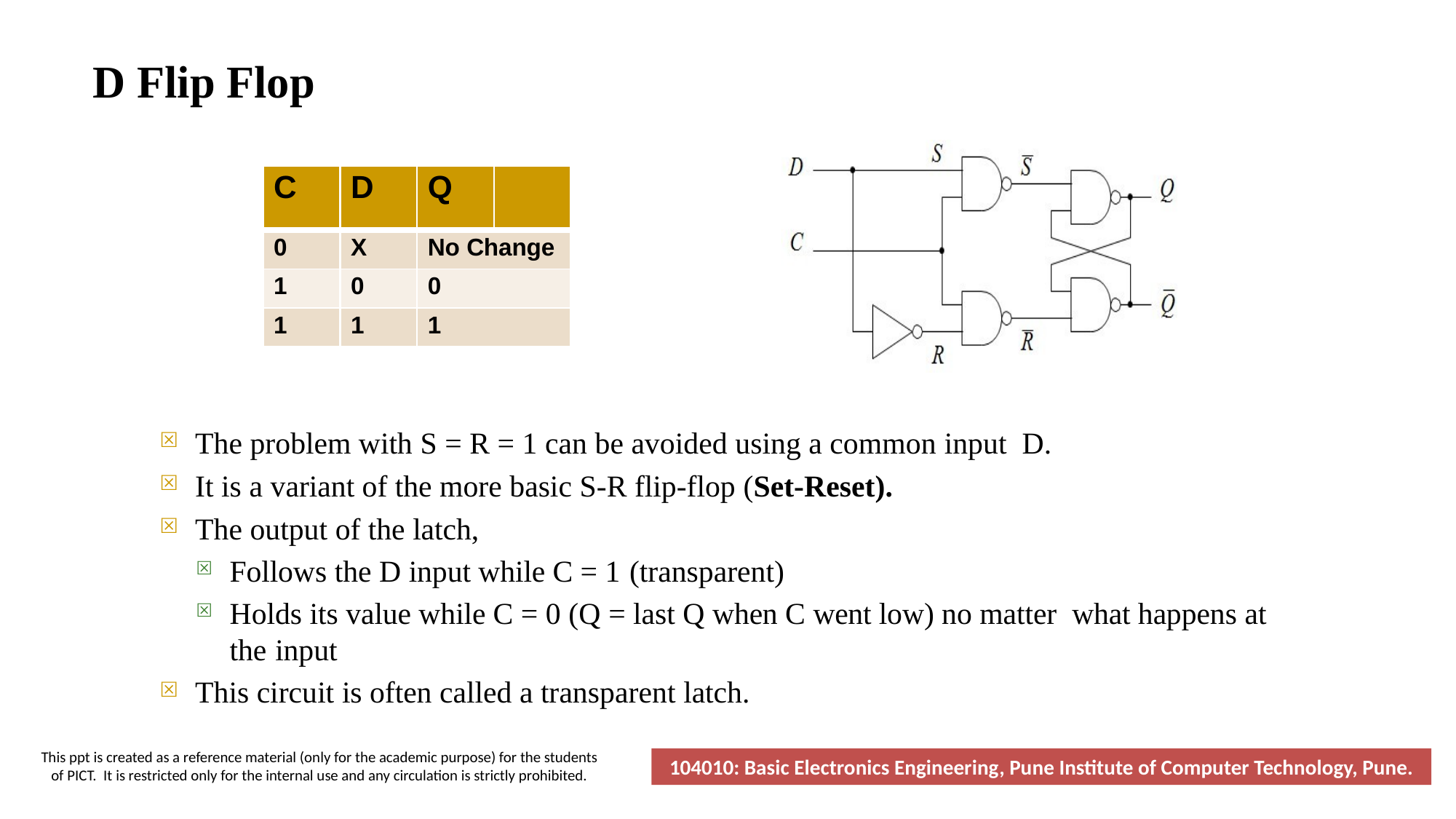

# D Flip Flop

| C | D | Q |  |
| --- | --- | --- | --- |
| 0 | X | No Change |  |
| 1 | 0 | 0 |  |
| 1 | 1 | 1 |  |
The problem with S = R = 1 can be avoided using a common input  D.
It is a variant of the more basic S-R flip-flop (Set-Reset).
The output of the latch,
Follows the D input while C = 1 (transparent)
Holds its value while C = 0 (Q = last Q when C went low) no matter  what happens at the input
This circuit is often called a transparent latch.